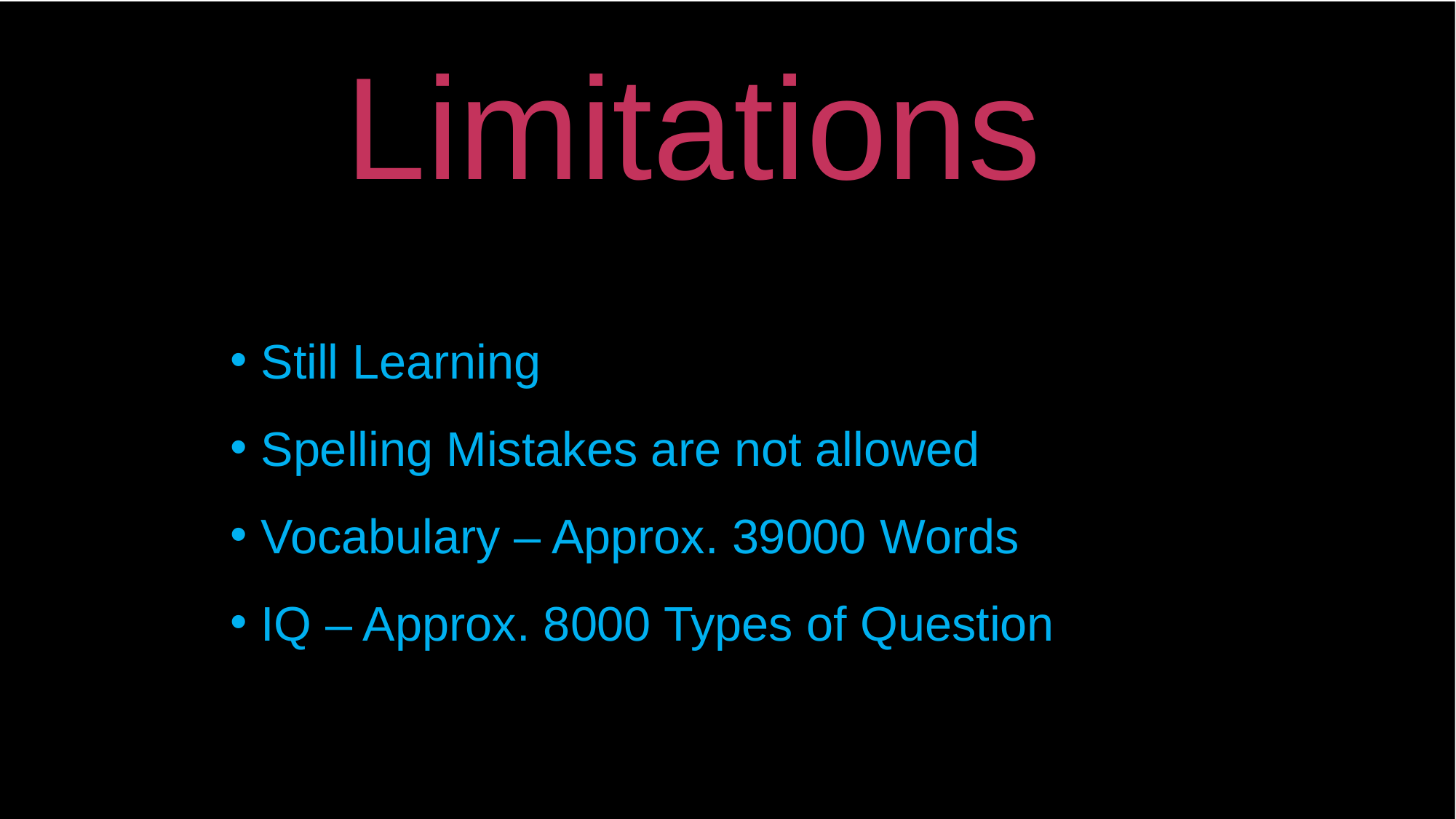

Limitations
 Still Learning
 Spelling Mistakes are not allowed
 Vocabulary – Approx. 39000 Words
 IQ – Approx. 8000 Types of Question